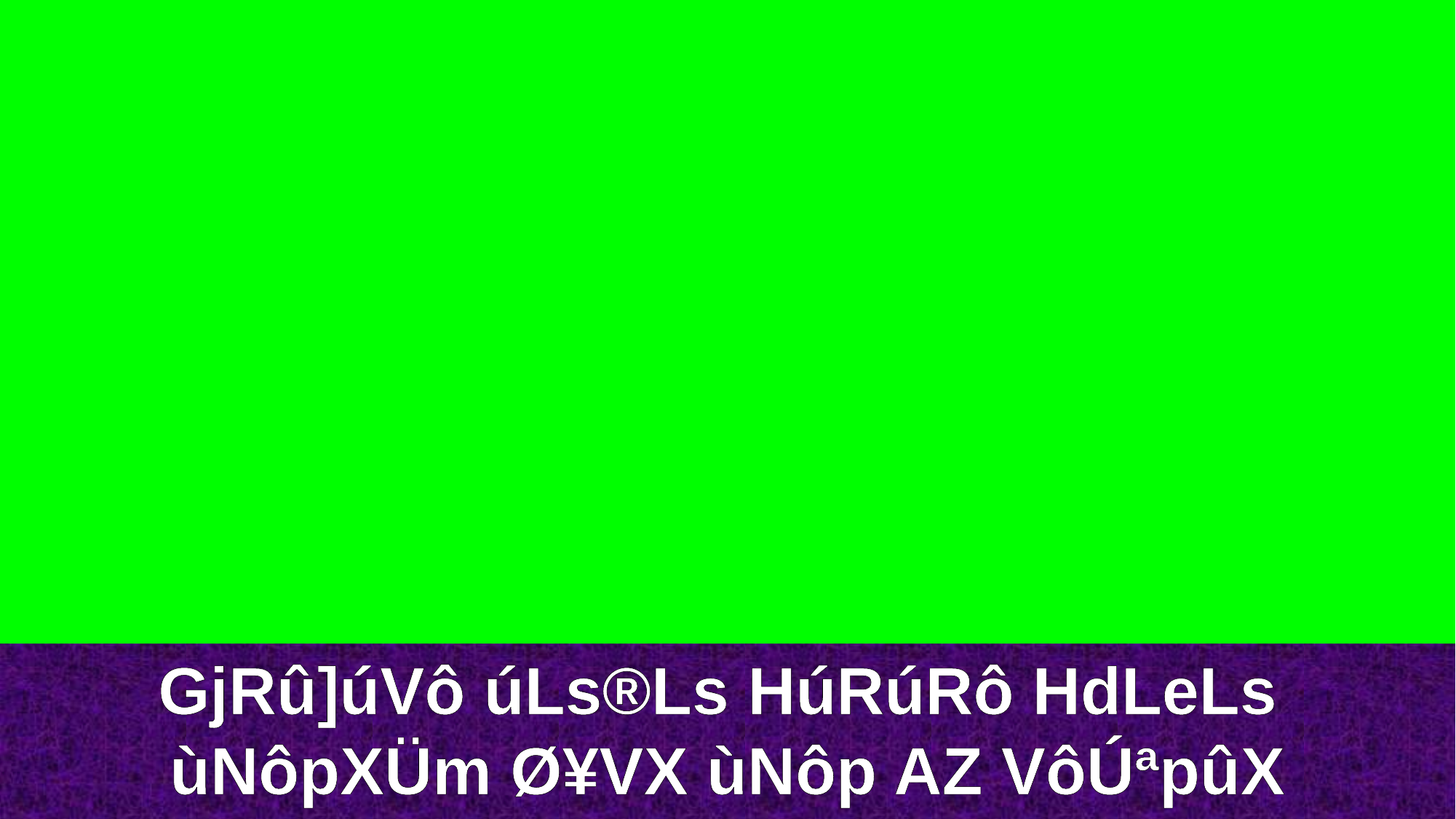

GjRû]úVô úLs®Ls HúRúRô HdLeLs
ùNôpXÜm Ø¥VX ùNôp­ AZ VôÚªpûX